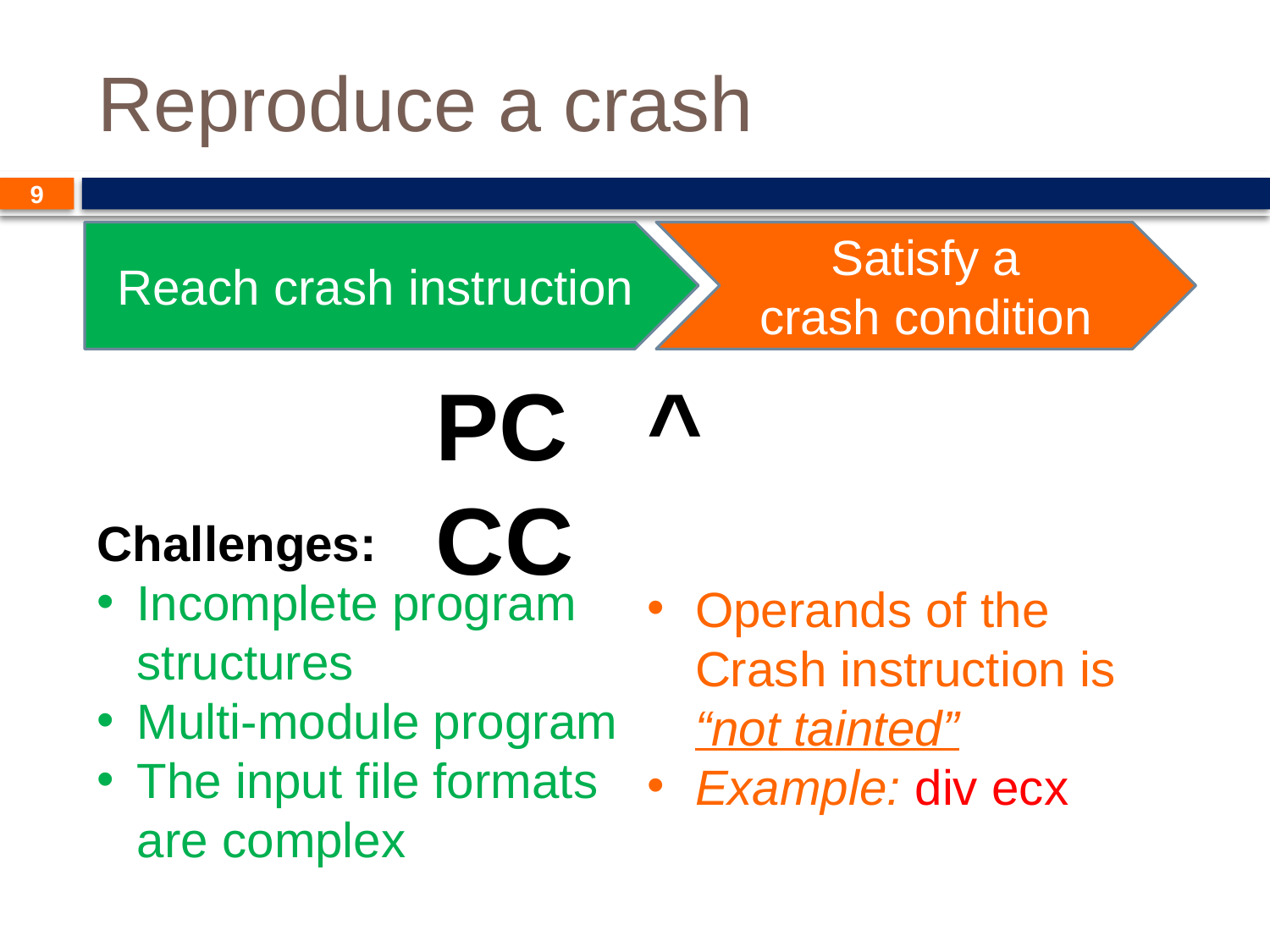

# Reproduce a crash
9
Reach crash instruction
Satisfy a
crash condition
PC   ^   CC
Challenges:
Incomplete program structures
Multi-module program
The input file formats are complex
Operands of the Crash instruction is “not tainted”
Example: div ecx